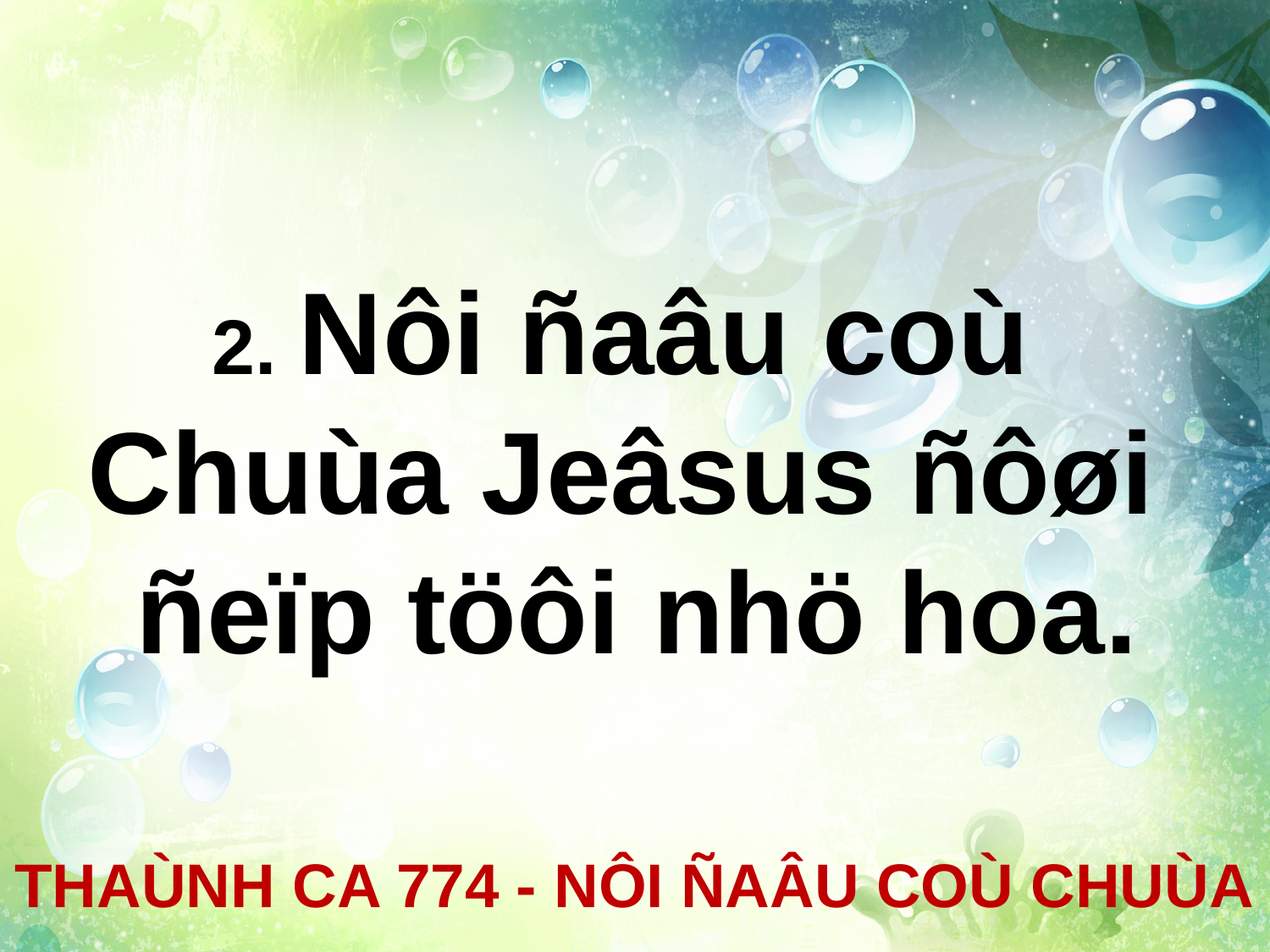

2. Nôi ñaâu coù
Chuùa Jeâsus ñôøi
ñeïp töôi nhö hoa.
THAÙNH CA 774 - NÔI ÑAÂU COÙ CHUÙA